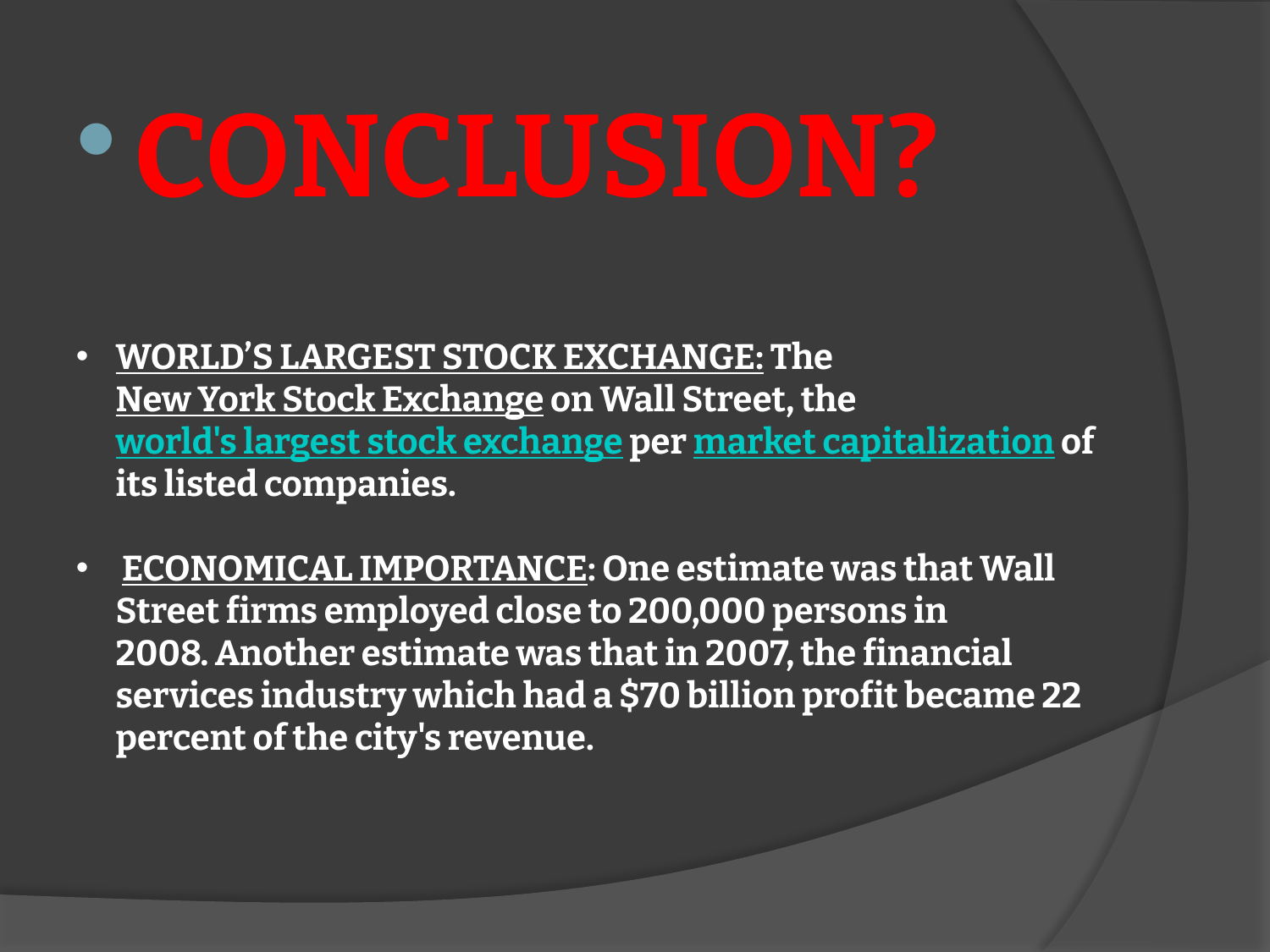

CONCLUSION?

WORLD’S LARGEST STOCK EXCHANGE: The New York Stock Exchange on Wall Street, the world's largest stock exchange per market capitalization of its listed companies.

 ECONOMICAL IMPORTANCE: One estimate was that Wall Street firms employed close to 200,000 persons in 2008. Another estimate was that in 2007, the financial services industry which had a $70 billion profit became 22 percent of the city's revenue.